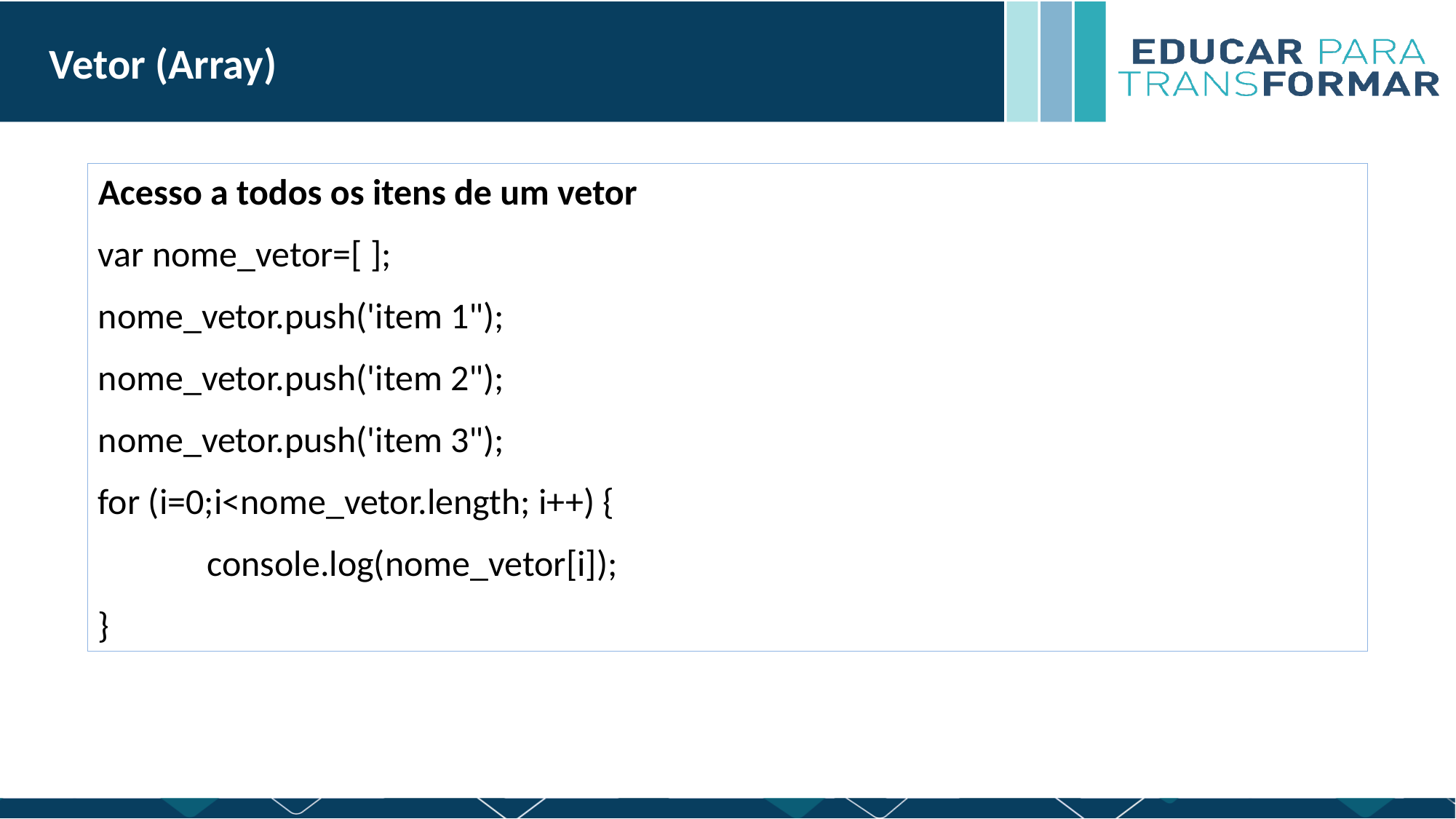

Vetor (Array)
Acesso a todos os itens de um vetor
var nome_vetor=[ ];
nome_vetor.push('item 1");
nome_vetor.push('item 2");
nome_vetor.push('item 3");
for (i=0;i<nome_vetor.length; i++) {
	console.log(nome_vetor[i]);
}